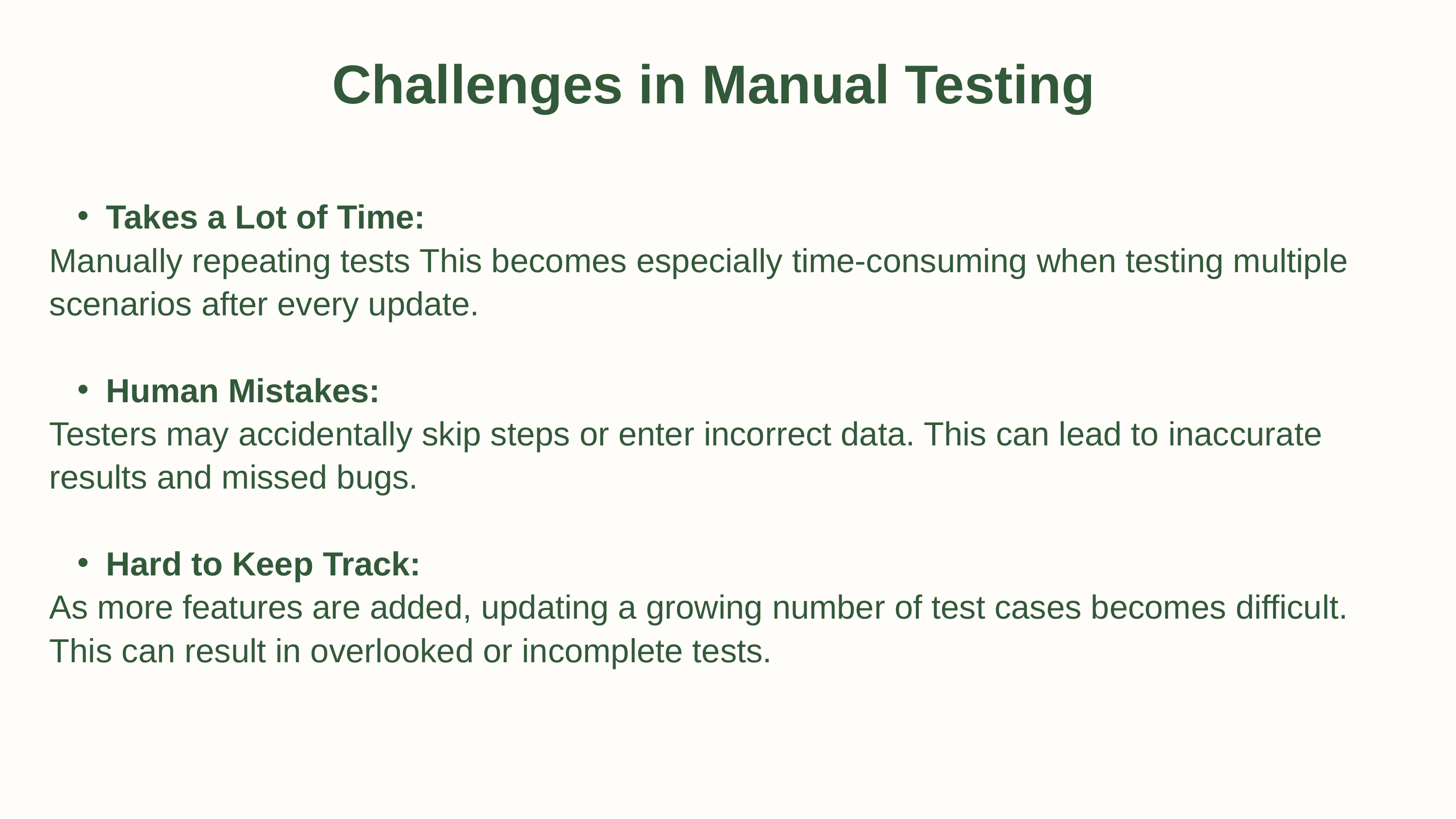

Challenges in Manual Testing
Takes a Lot of Time:
Manually repeating tests This becomes especially time-consuming when testing multiple scenarios after every update.

Human Mistakes:
Testers may accidentally skip steps or enter incorrect data. This can lead to inaccurate results and missed bugs.

Hard to Keep Track:
As more features are added, updating a growing number of test cases becomes difficult. This can result in overlooked or incomplete tests.